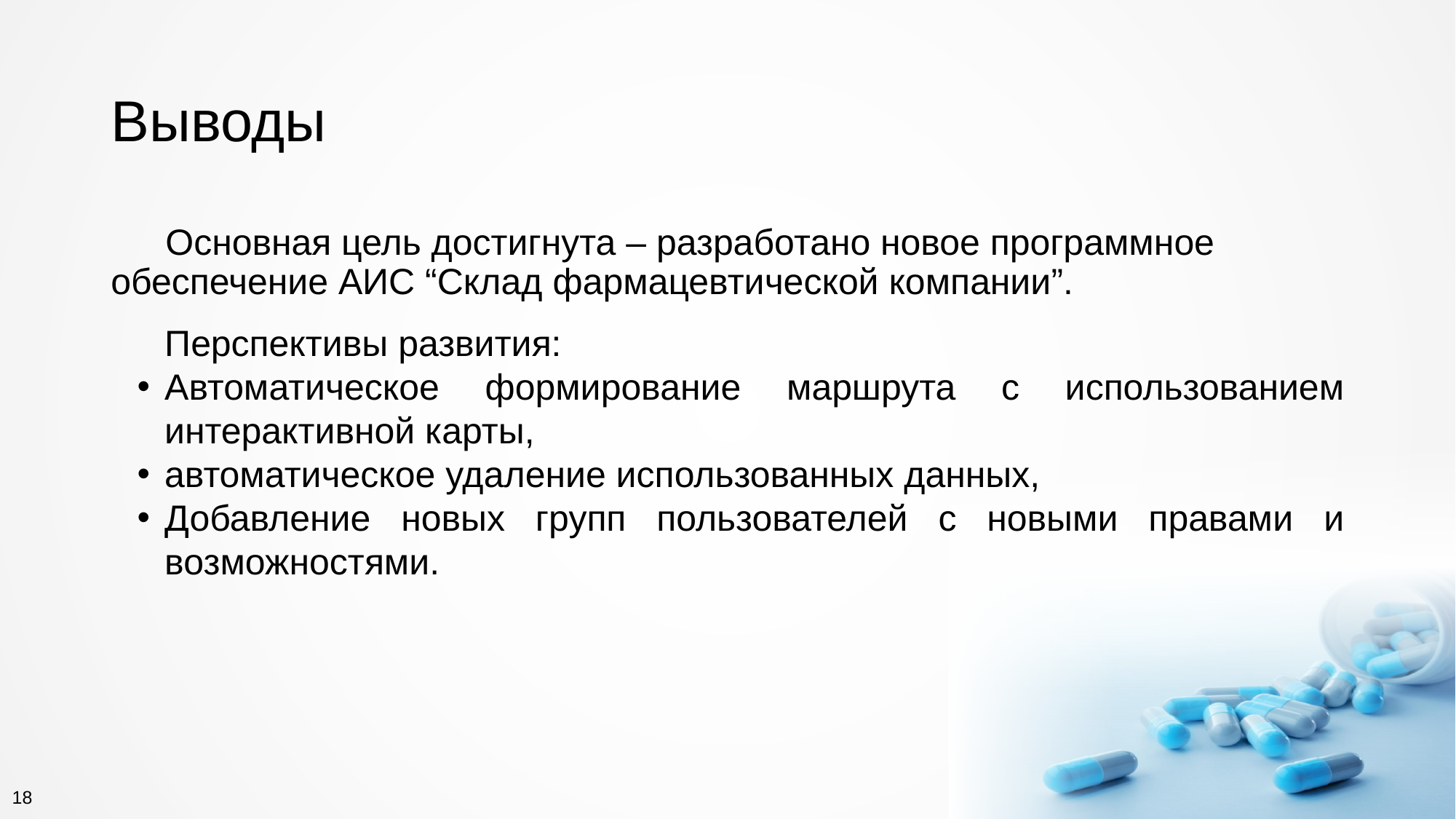

# Выводы
Основная цель достигнута – разработано новое программное обеспечение АИС “Склад фармацевтической компании”.
Перспективы развития:
Автоматическое формирование маршрута с использованием интерактивной карты,
автоматическое удаление использованных данных,
Добавление новых групп пользователей с новыми правами и возможностями.

18